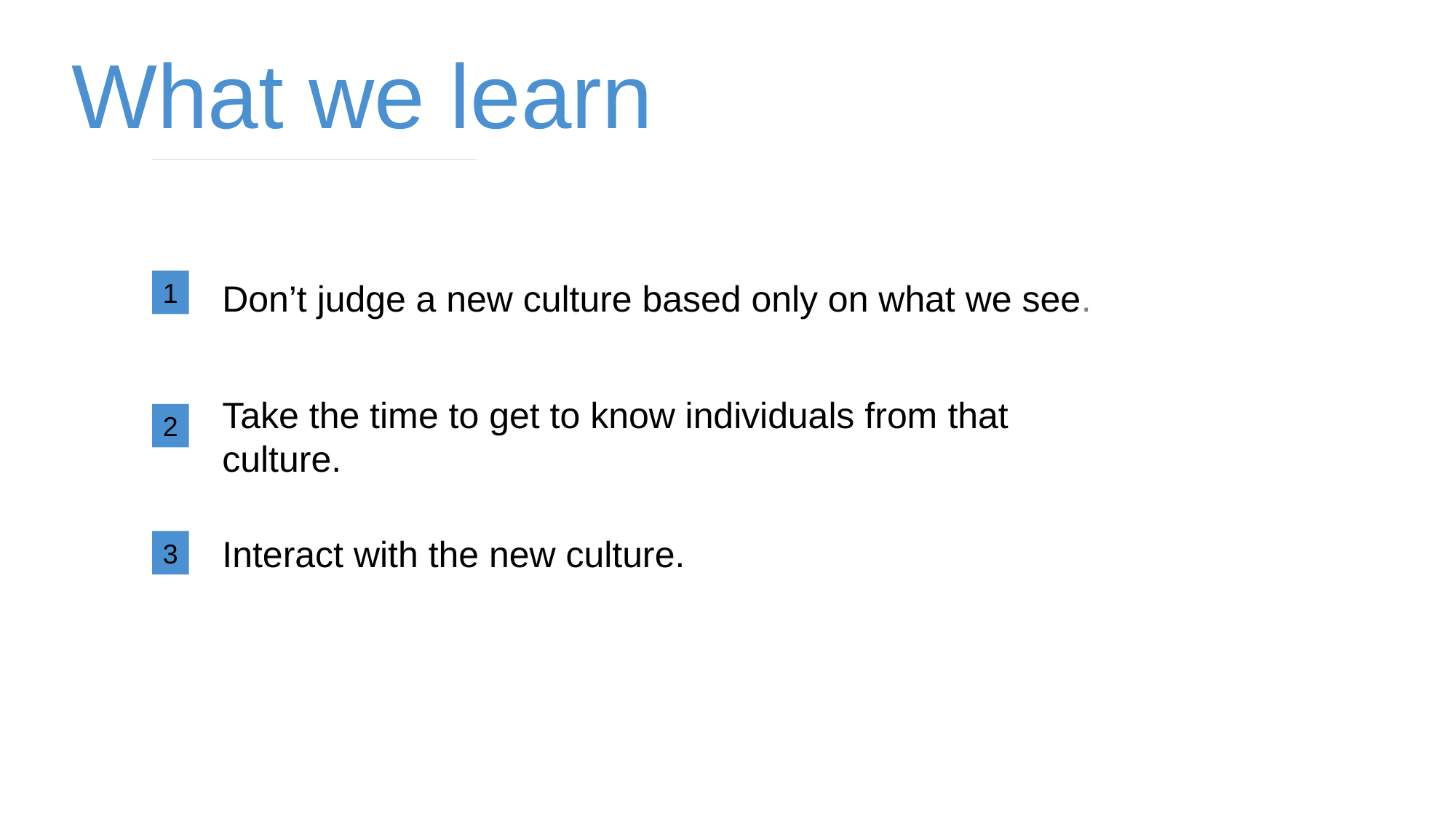

What we learn
1
Don’t judge a new culture based only on what we see.
Take the time to get to know individuals from that culture.
2
Interact with the new culture.
3